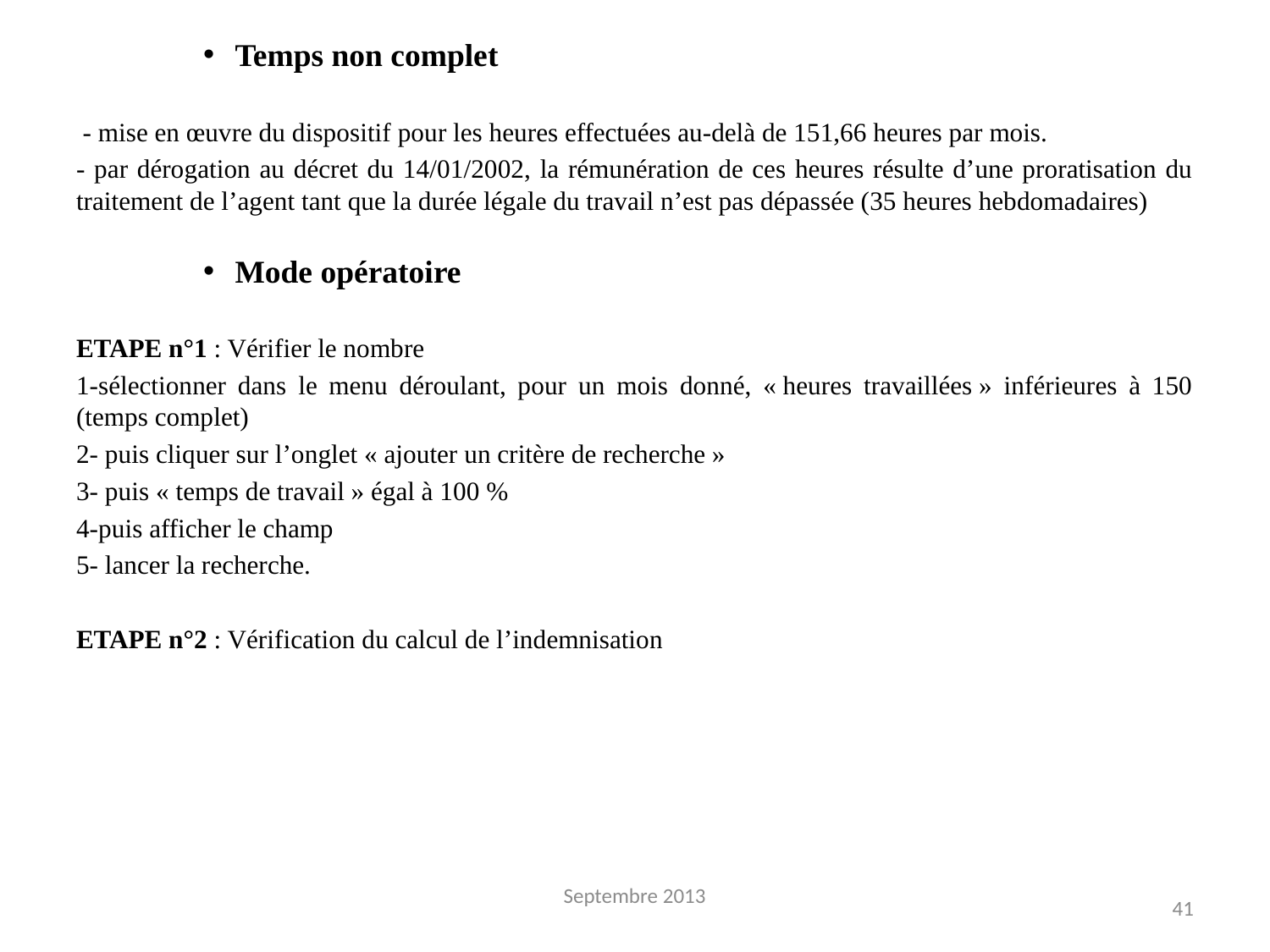

Temps non complet

 - mise en œuvre du dispositif pour les heures effectuées au-delà de 151,66 heures par mois.
- par dérogation au décret du 14/01/2002, la rémunération de ces heures résulte d’une proratisation du traitement de l’agent tant que la durée légale du travail n’est pas dépassée (35 heures hebdomadaires)

Mode opératoire

ETAPE n°1 : Vérifier le nombre
1-sélectionner dans le menu déroulant, pour un mois donné, « heures travaillées » inférieures à 150 (temps complet)
2- puis cliquer sur l’onglet « ajouter un critère de recherche »
3- puis « temps de travail » égal à 100 %
4-puis afficher le champ
5- lancer la recherche.

ETAPE n°2 : Vérification du calcul de l’indemnisation

Septembre 2013

41